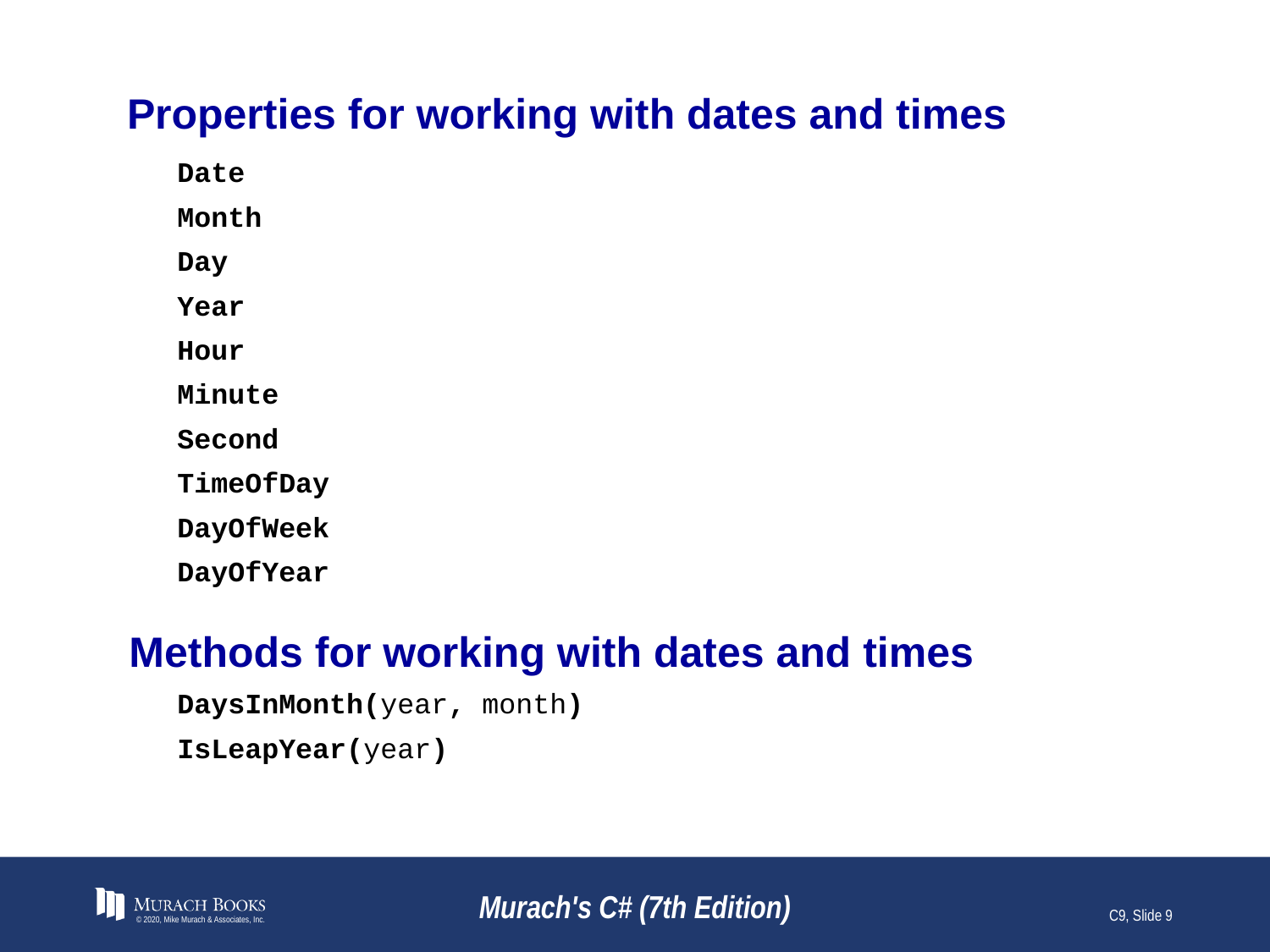

# Properties for working with dates and times
Date
Month
Day
Year
Hour
Minute
Second
TimeOfDay
DayOfWeek
DayOfYear
Methods for working with dates and times
DaysInMonth(year, month)
IsLeapYear(year)

© 2020, Mike Murach & Associates, Inc.
Murach's C# (7th Edition)

C9, Slide 9